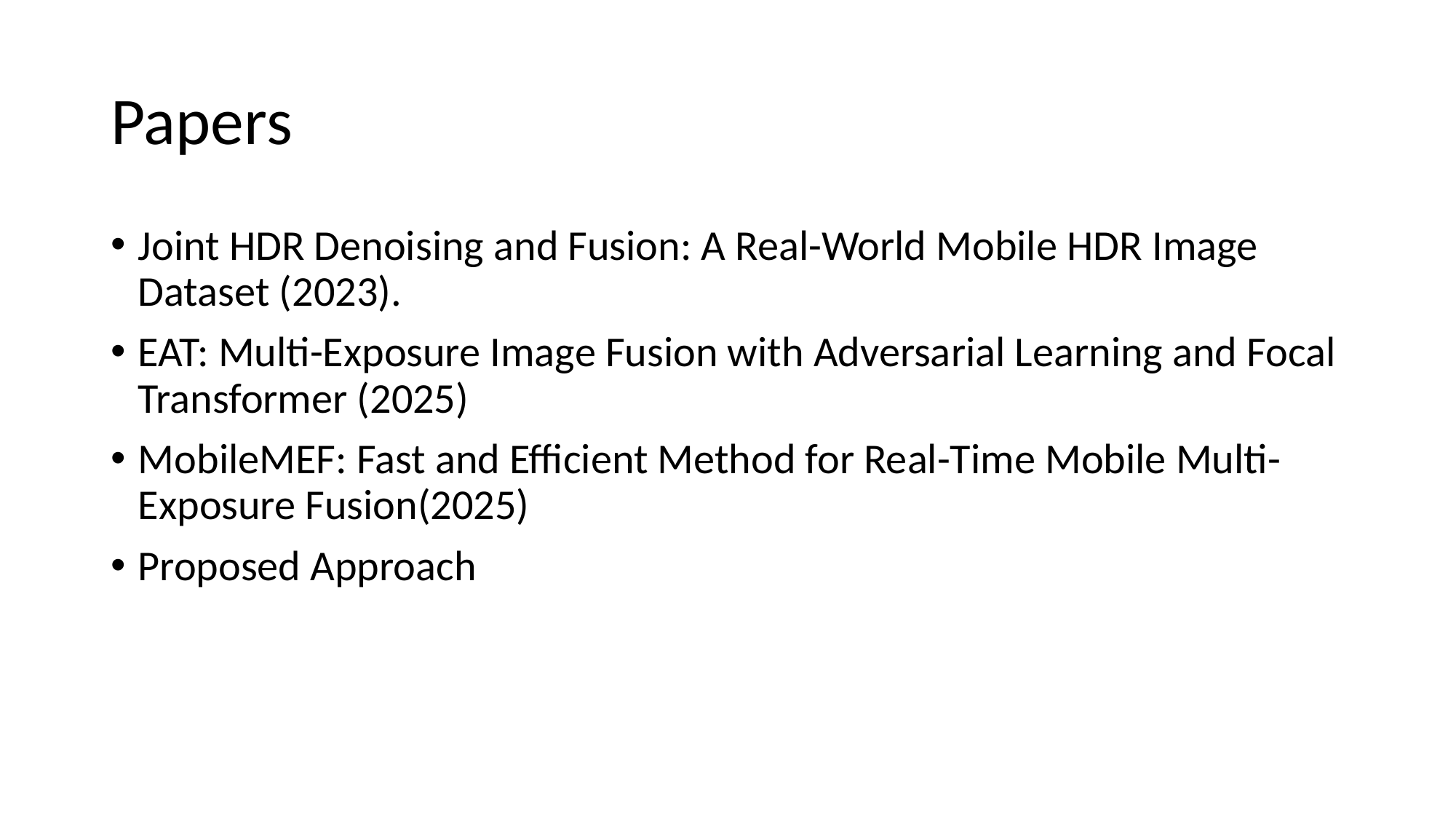

# Papers
Joint HDR Denoising and Fusion: A Real-World Mobile HDR Image Dataset (2023)​.
EAT: Multi-Exposure Image Fusion with Adversarial Learning and Focal Transformer (2025)
MobileMEF: Fast and Efficient Method for Real-Time Mobile Multi-Exposure Fusion(2025)
Proposed Approach